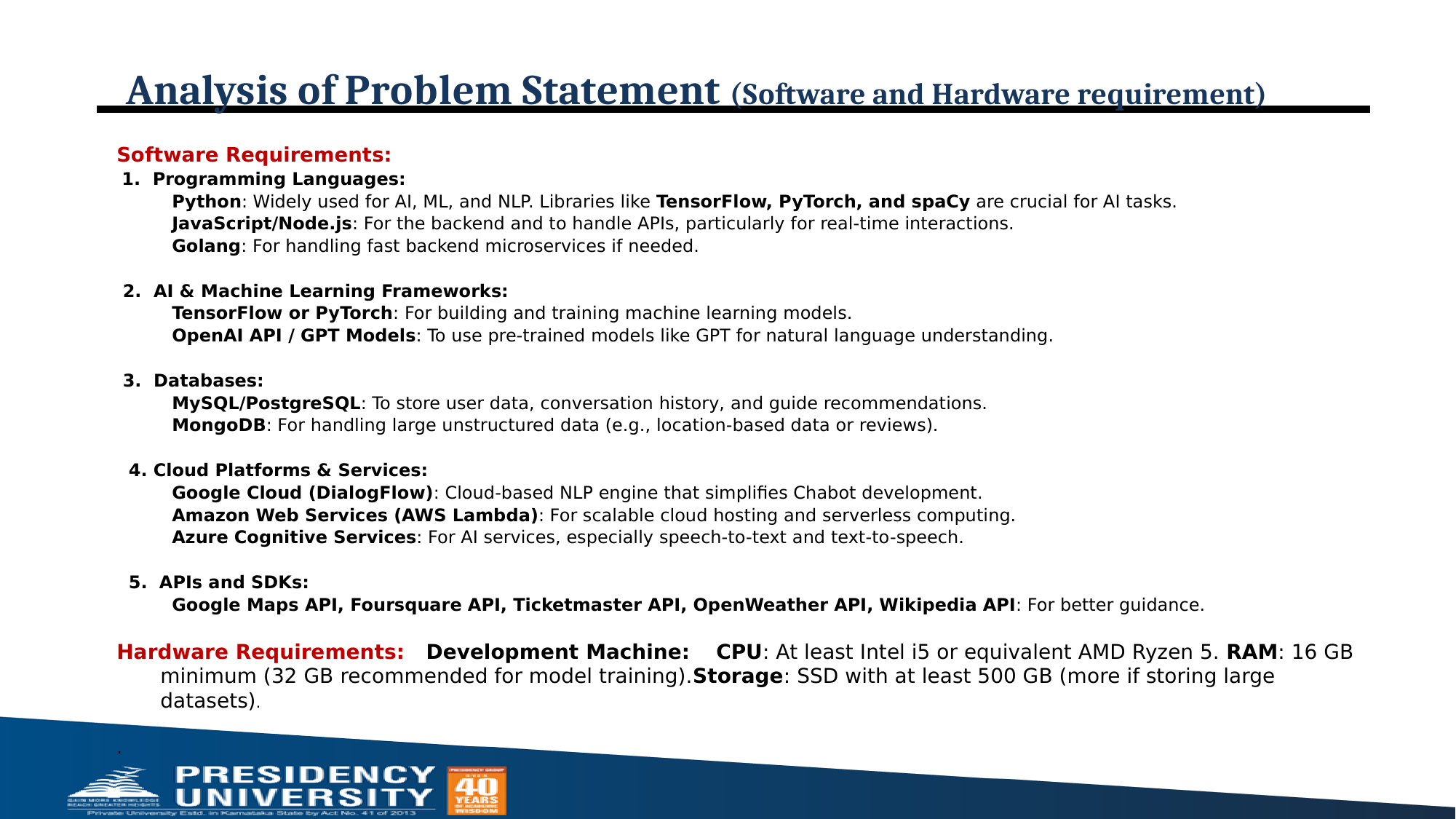

# Analysis of Problem Statement (Software and Hardware requirement)
Software Requirements:
 1.  Programming Languages:
Python: Widely used for AI, ML, and NLP. Libraries like TensorFlow, PyTorch, and spaCy are crucial for AI tasks.
JavaScript/Node.js: For the backend and to handle APIs, particularly for real-time interactions.
Golang: For handling fast backend microservices if needed.

 2.  AI & Machine Learning Frameworks:
TensorFlow or PyTorch: For building and training machine learning models.
OpenAI API / GPT Models: To use pre-trained models like GPT for natural language understanding.

 3.  Databases:
MySQL/PostgreSQL: To store user data, conversation history, and guide recommendations.
MongoDB: For handling large unstructured data (e.g., location-based data or reviews).

  4. Cloud Platforms & Services:
Google Cloud (DialogFlow): Cloud-based NLP engine that simplifies Chabot development.
Amazon Web Services (AWS Lambda): For scalable cloud hosting and serverless computing.
Azure Cognitive Services: For AI services, especially speech-to-text and text-to-speech.

  5.  APIs and SDKs:
Google Maps API, Foursquare API, Ticketmaster API, OpenWeather API, Wikipedia API: For better guidance.

Hardware Requirements:   Development Machine:    CPU: At least Intel i5 or equivalent AMD Ryzen 5. RAM: 16 GB minimum (32 GB recommended for model training).Storage: SSD with at least 500 GB (more if storing large datasets).

.